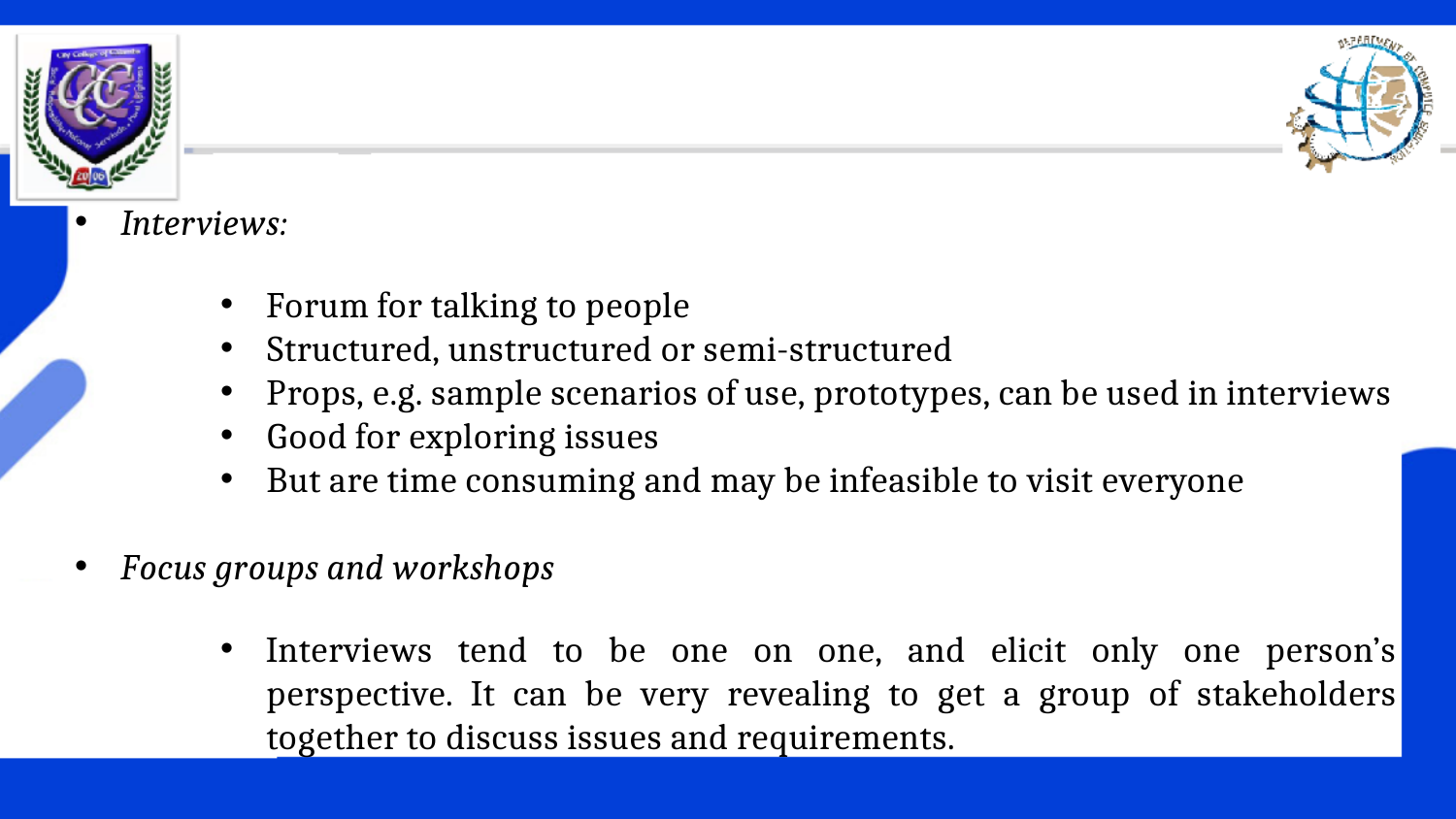

Interviews:

Forum for talking to people
Structured, unstructured or semi-structured
Props, e.g. sample scenarios of use, prototypes, can be used in interviews
Good for exploring issues
But are time consuming and may be infeasible to visit everyone

Focus groups and workshops

Interviews tend to be one on one, and elicit only one person’s perspective. It can be very revealing to get a group of stakeholders together to discuss issues and requirements.